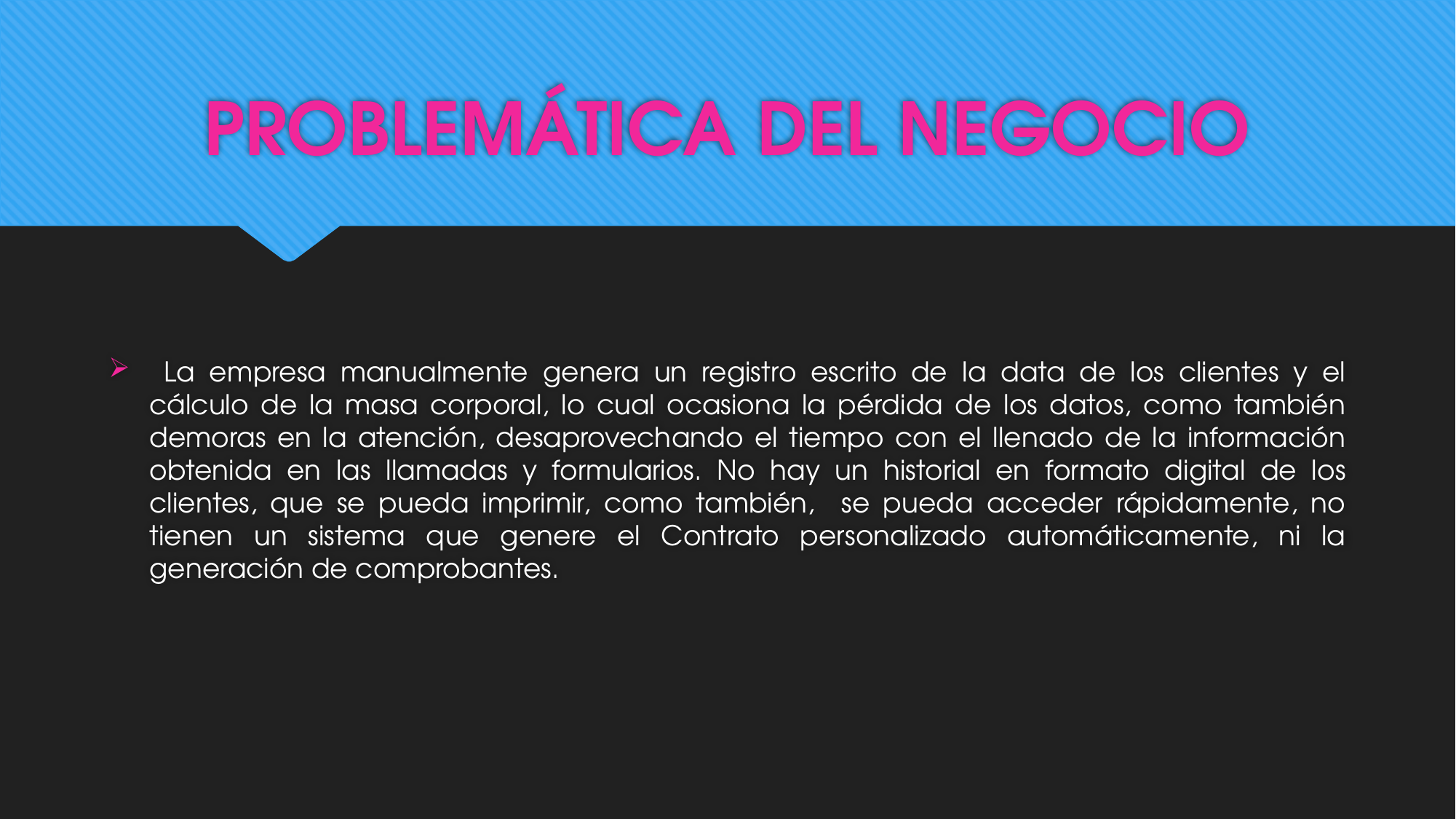

PROBLEMÁTICA DEL NEGOCIO
 La empresa manualmente genera un registro escrito de la data de los clientes y el cálculo de la masa corporal, lo cual ocasiona la pérdida de los datos, como también demoras en la atención, desaprovechando el tiempo con el llenado de la información obtenida en las llamadas y formularios. No hay un historial en formato digital de los clientes, que se pueda imprimir, como también,  se pueda acceder rápidamente, no tienen un sistema que genere el Contrato personalizado automáticamente, ni la generación de comprobantes.